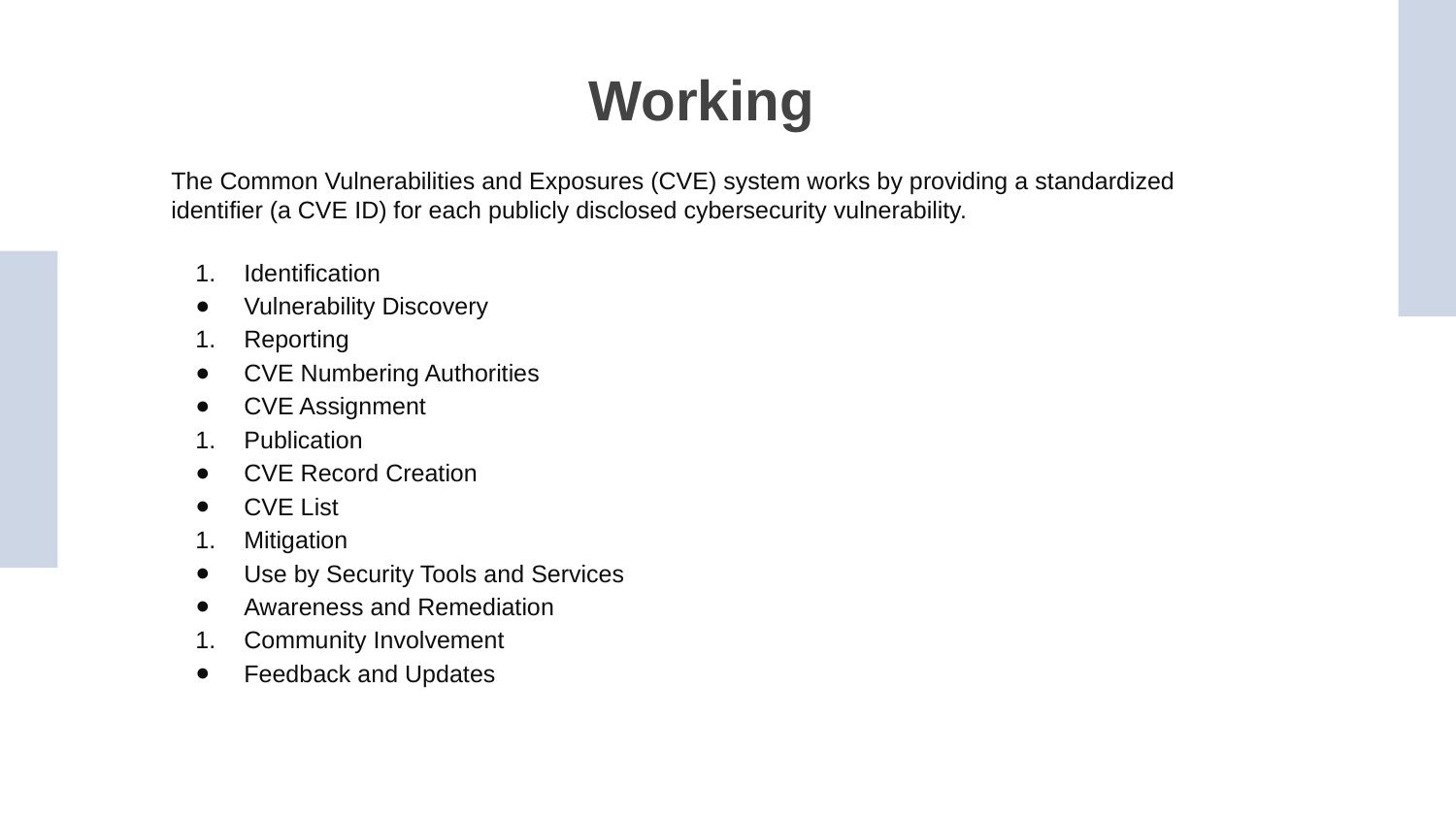

# Working
The Common Vulnerabilities and Exposures (CVE) system works by providing a standardized identifier (a CVE ID) for each publicly disclosed cybersecurity vulnerability.

Identification
Vulnerability Discovery
Reporting
CVE Numbering Authorities
CVE Assignment
Publication
CVE Record Creation
CVE List
Mitigation
Use by Security Tools and Services
Awareness and Remediation
Community Involvement
Feedback and Updates